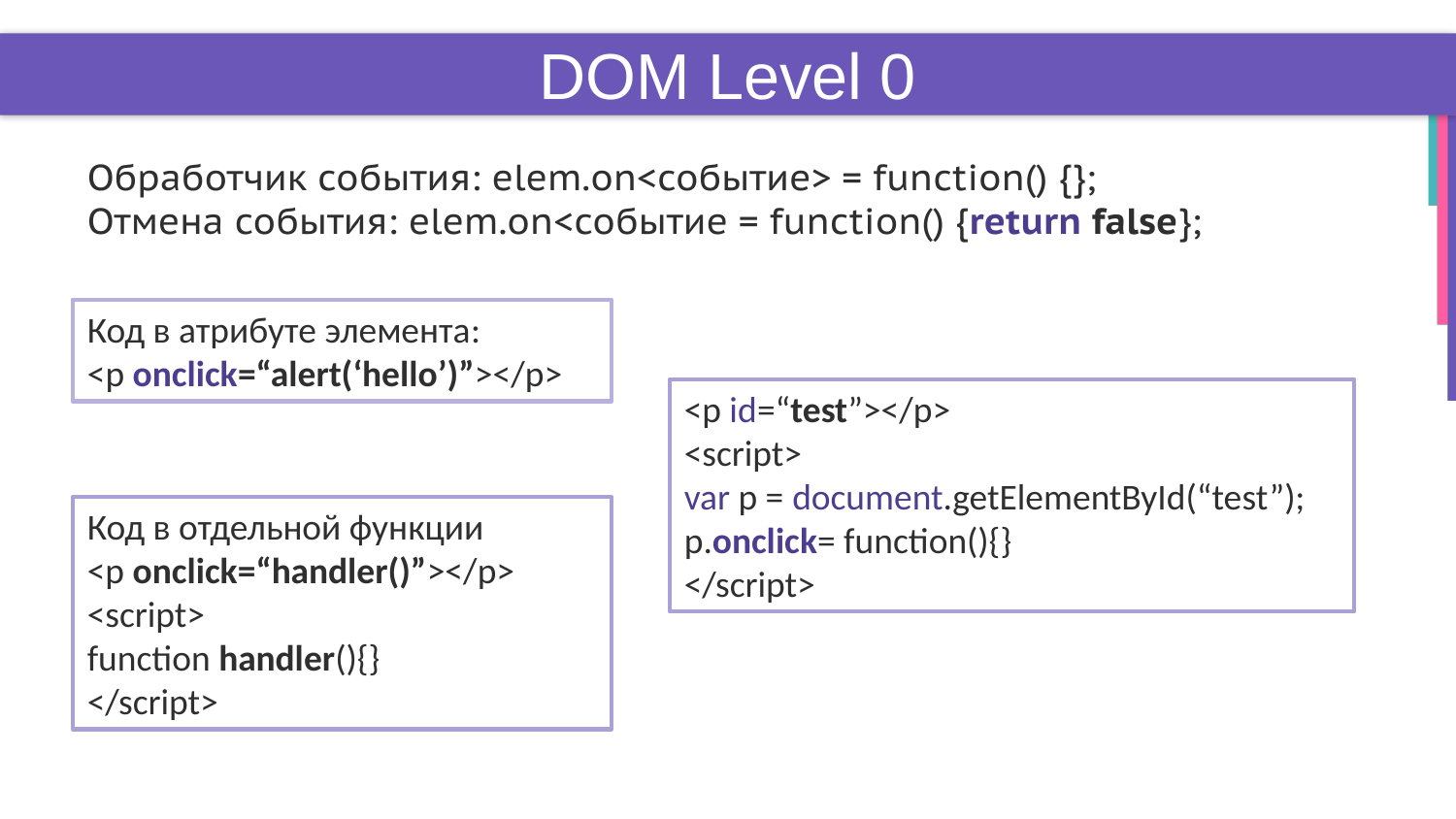

# DOM Level 0
Обработчик события: elem.on<событие> = function() {};
Отмена события: elem.on<событие = function() {return false};
Код в атрибуте элемента:
<p onclick=“alert(‘hello’)”></p>
<p id=“test”></p>
<script>
var p = document.getElementById(“test”);
p.onclick= function(){}
</script>
Код в отдельной функции
<p onclick=“handler()”></p>
<script>
function handler(){}
</script>